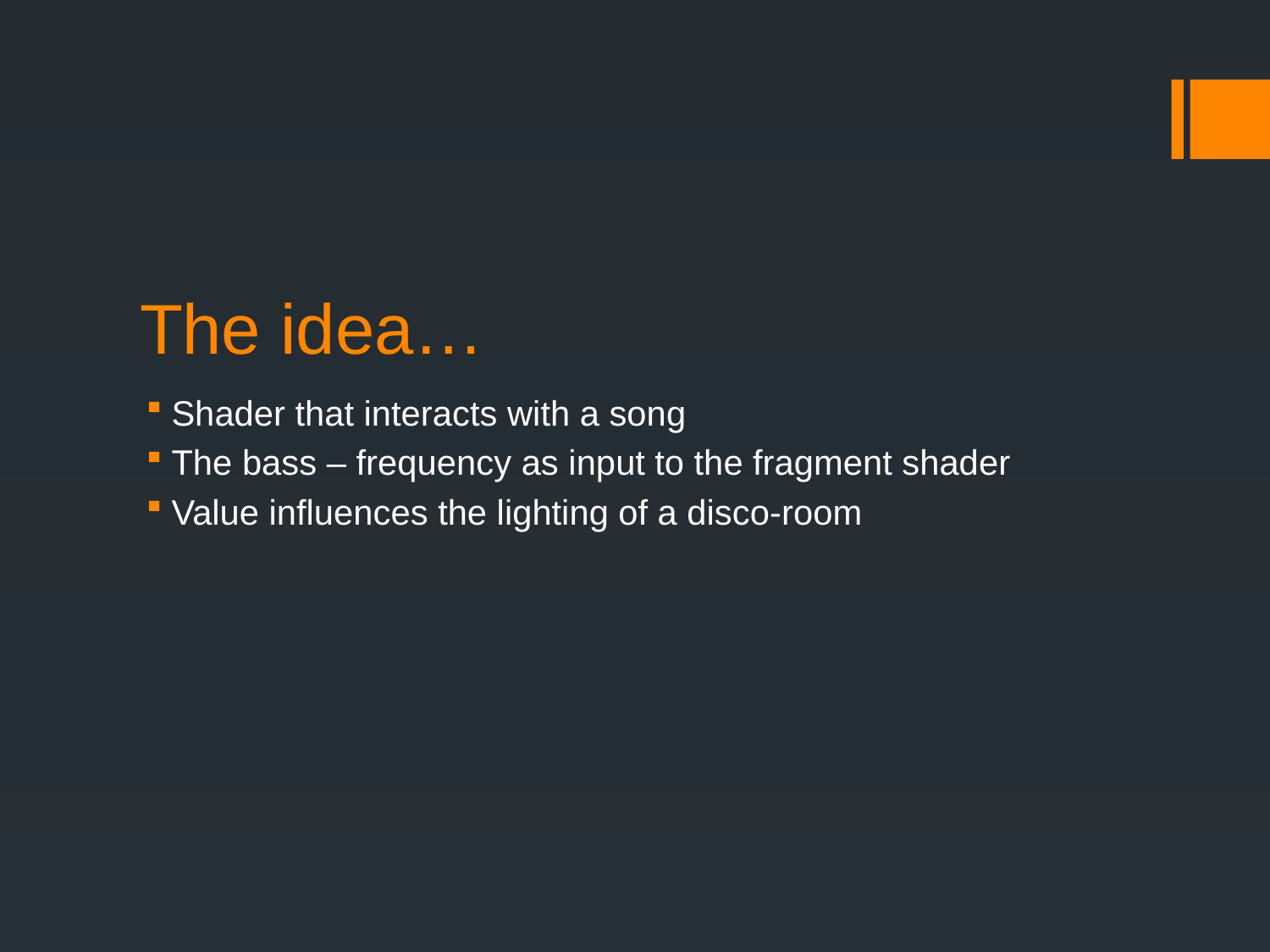

# The idea…
Shader that interacts with a song
The bass – frequency as input to the fragment shader
Value influences the lighting of a disco-room